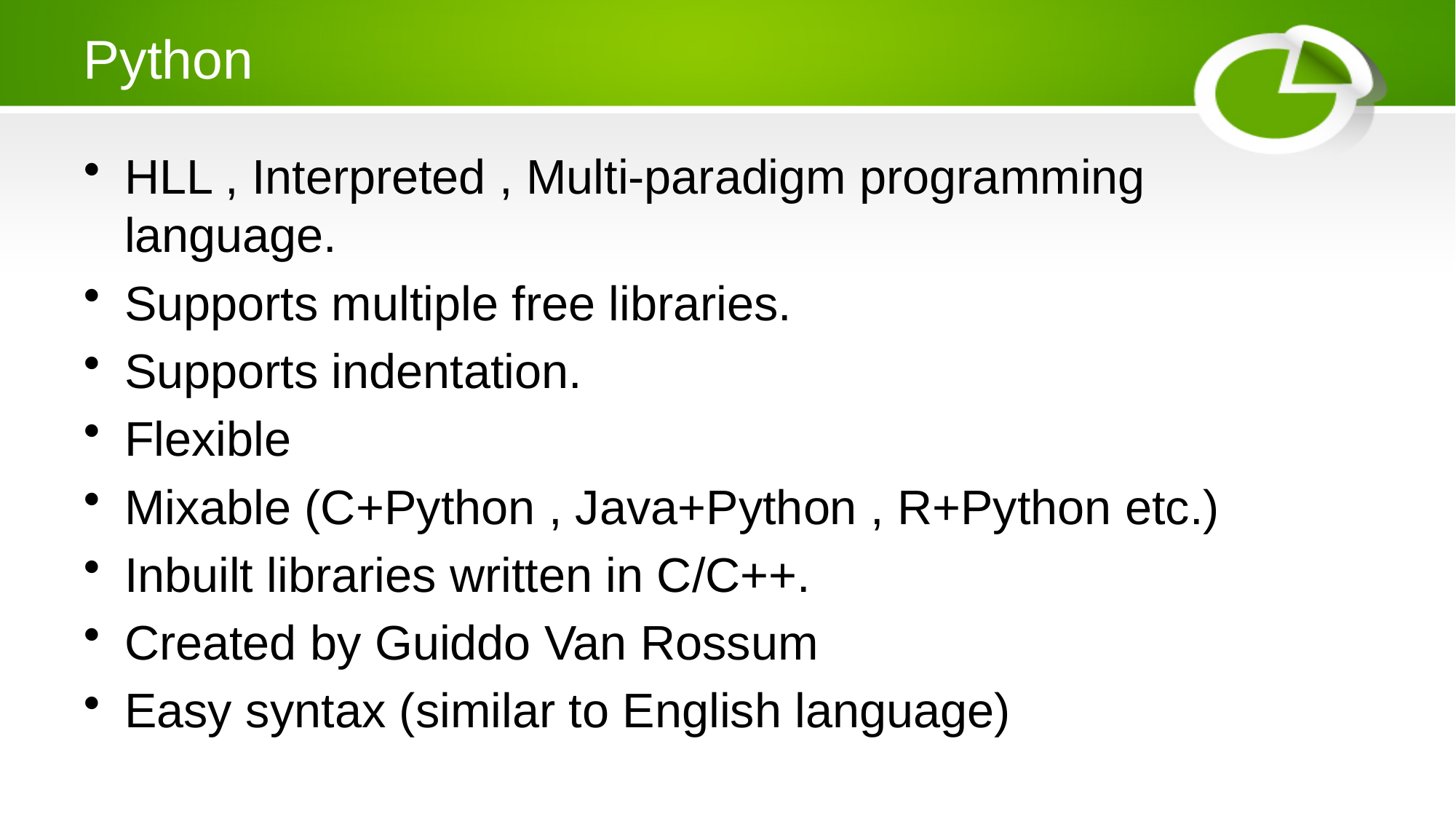

# Python
HLL , Interpreted , Multi-paradigm programming language.
Supports multiple free libraries.
Supports indentation.
Flexible
Mixable (C+Python , Java+Python , R+Python etc.)
Inbuilt libraries written in C/C++.
Created by Guiddo Van Rossum
Easy syntax (similar to English language)